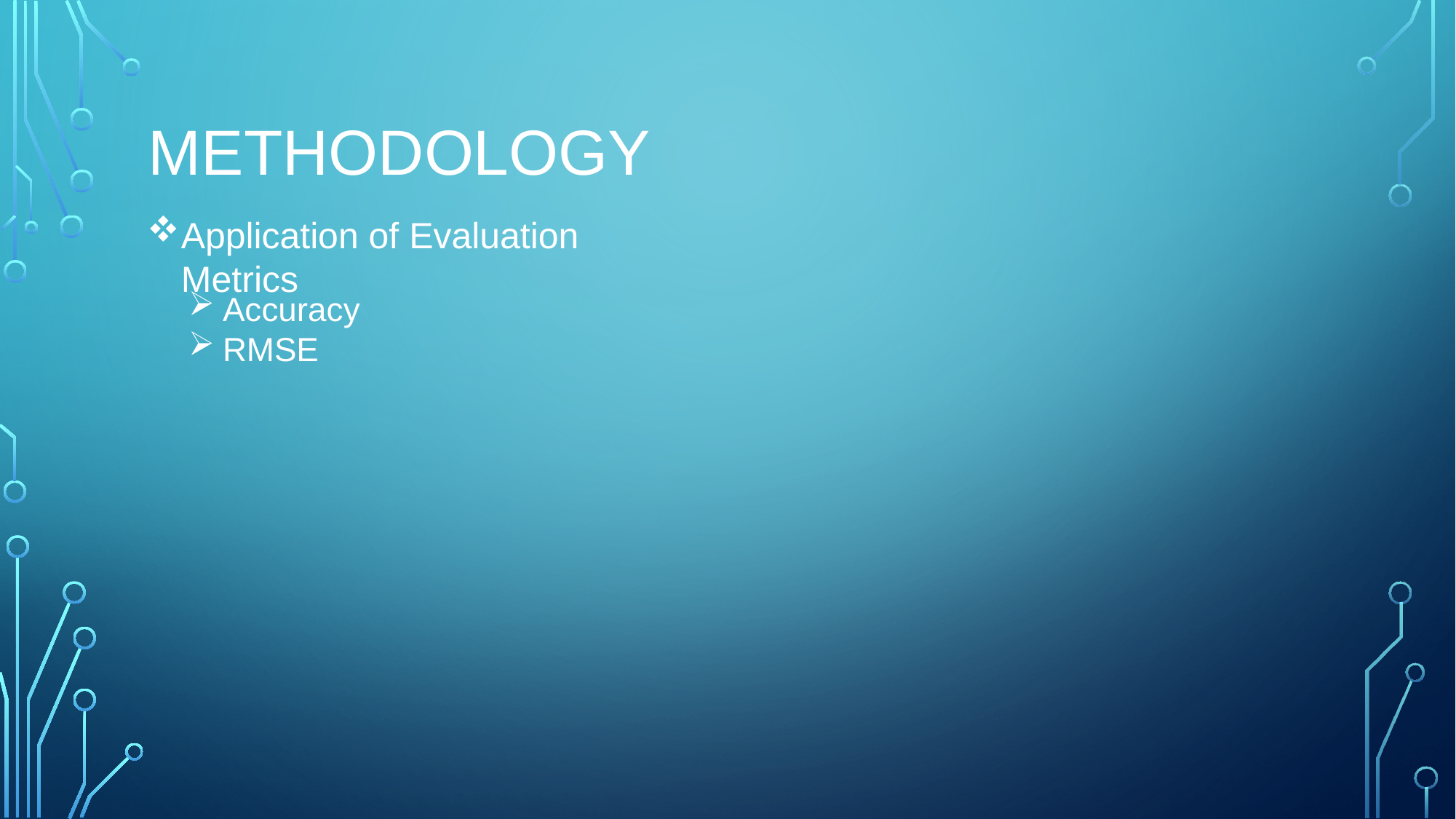

# Methodology
Application of Evaluation Metrics
Accuracy
RMSE